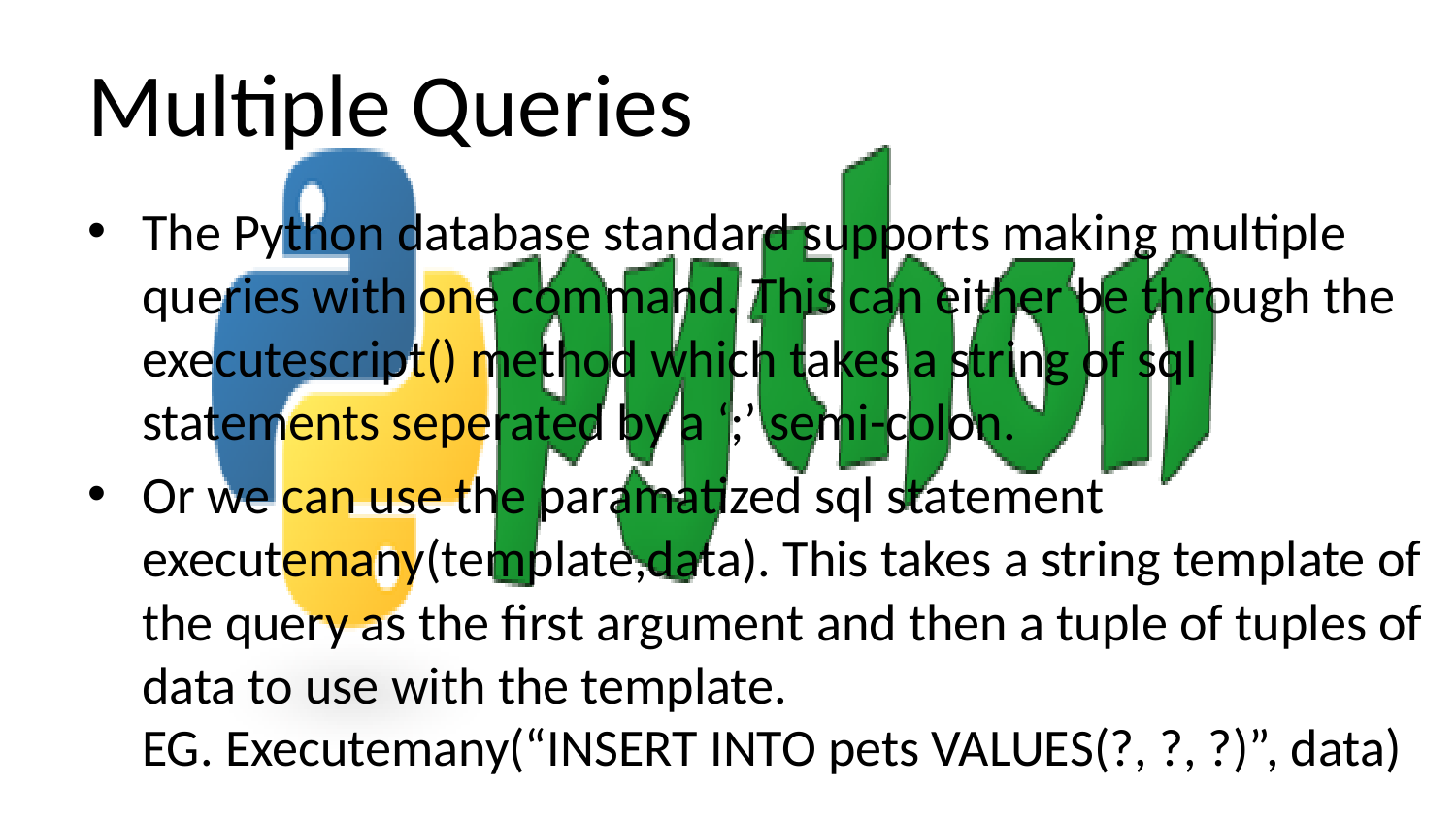

# Multiple Queries
The Python database standard supports making multiple queries with one command. This can either be through the executescript() method which takes a string of sql statements seperated by a ‘;’ semi-colon.
Or we can use the paramatized sql statement executemany(template,data). This takes a string template of the query as the first argument and then a tuple of tuples of data to use with the template.
EG. Executemany(“INSERT INTO pets VALUES(?, ?, ?)”, data)